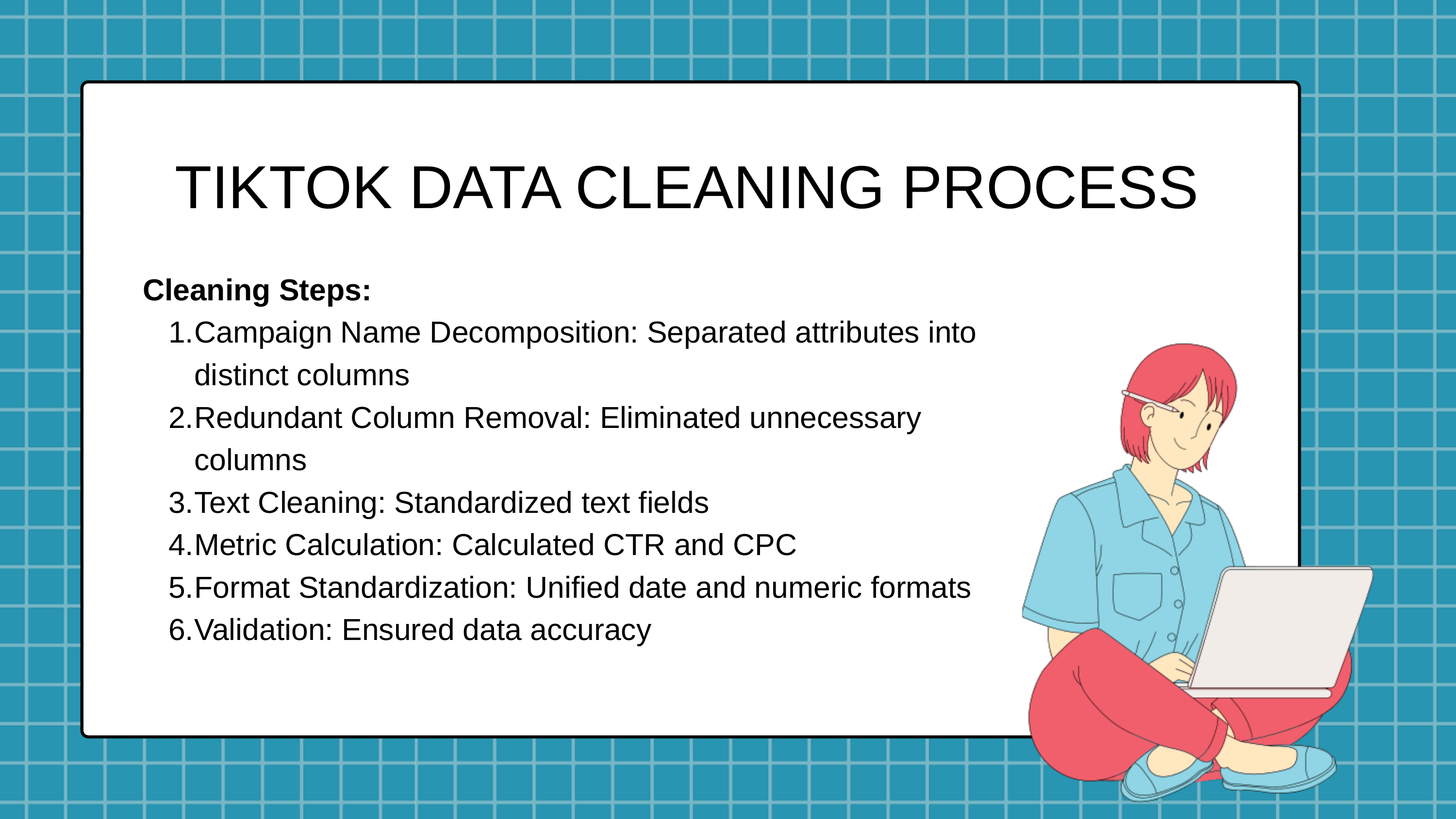

TIKTOK DATA CLEANING PROCESS
Cleaning Steps:
Campaign Name Decomposition: Separated attributes into distinct columns
Redundant Column Removal: Eliminated unnecessary columns
Text Cleaning: Standardized text fields
Metric Calculation: Calculated CTR and CPC
Format Standardization: Unified date and numeric formats
Validation: Ensured data accuracy